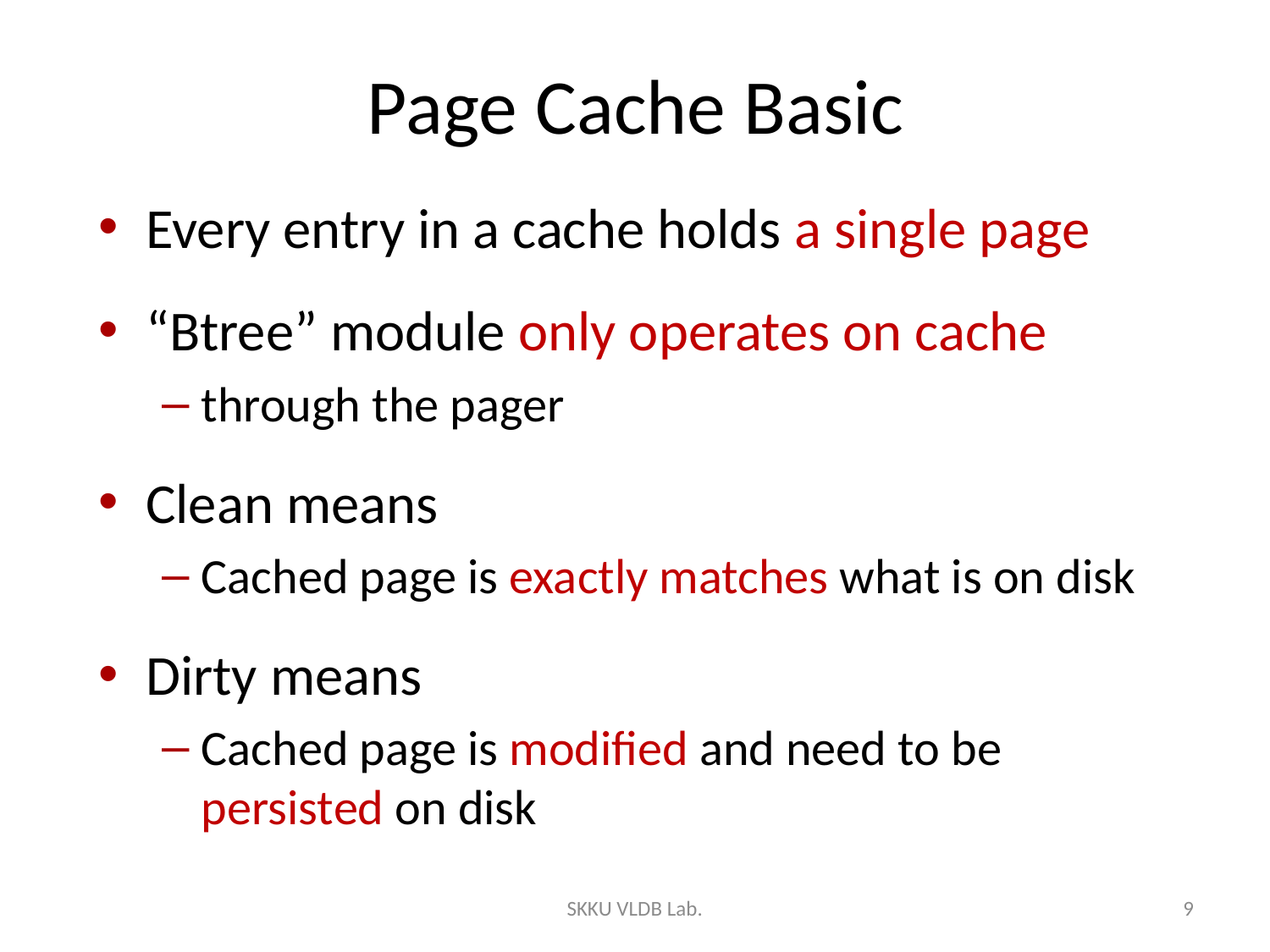

# Page Cache Basic
Every entry in a cache holds a single page
“Btree” module only operates on cache
through the pager
Clean means
Cached page is exactly matches what is on disk
Dirty means
Cached page is modified and need to be persisted on disk

SKKU VLDB Lab.
9